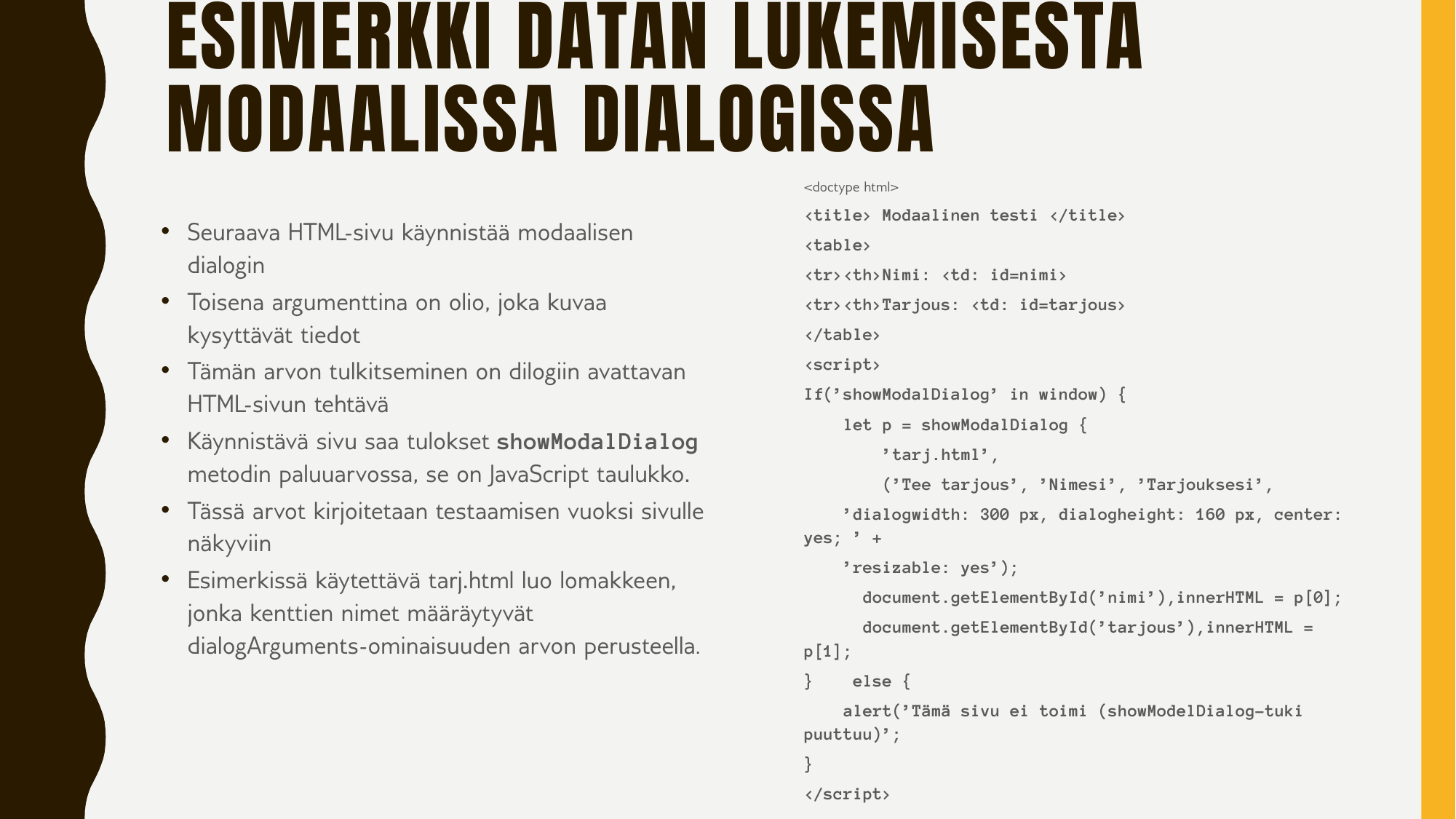

# Esimerkki datan lukemisesta modaalissa dialogissa
<doctype html>
<title> Modaalinen testi </title>
<table>
<tr><th>Nimi: <td: id=nimi>
<tr><th>Tarjous: <td: id=tarjous>
</table>
<script>
If(’showModalDialog’ in window) {
    let p = showModalDialog {
        ’tarj.html’,
        (’Tee tarjous’, ’Nimesi’, ’Tarjouksesi’,
    ’dialogwidth: 300 px, dialogheight: 160 px, center: yes; ’ +
    ’resizable: yes’);
      document.getElementById(’nimi’),innerHTML = p[0];
      document.getElementById(’tarjous’),innerHTML = p[1];
}    else {
    alert(’Tämä sivu ei toimi (showModelDialog-tuki puuttuu)’;
}
</script>

Seuraava HTML-sivu käynnistää modaalisen dialogin
Toisena argumenttina on olio, joka kuvaa kysyttävät tiedot
Tämän arvon tulkitseminen on dilogiin avattavan HTML-sivun tehtävä
Käynnistävä sivu saa tulokset showModalDialog metodin paluuarvossa, se on JavaScript taulukko.
Tässä arvot kirjoitetaan testaamisen vuoksi sivulle näkyviin
Esimerkissä käytettävä tarj.html luo lomakkeen, jonka kenttien nimet määräytyvät dialogArguments-ominaisuuden arvon perusteella.